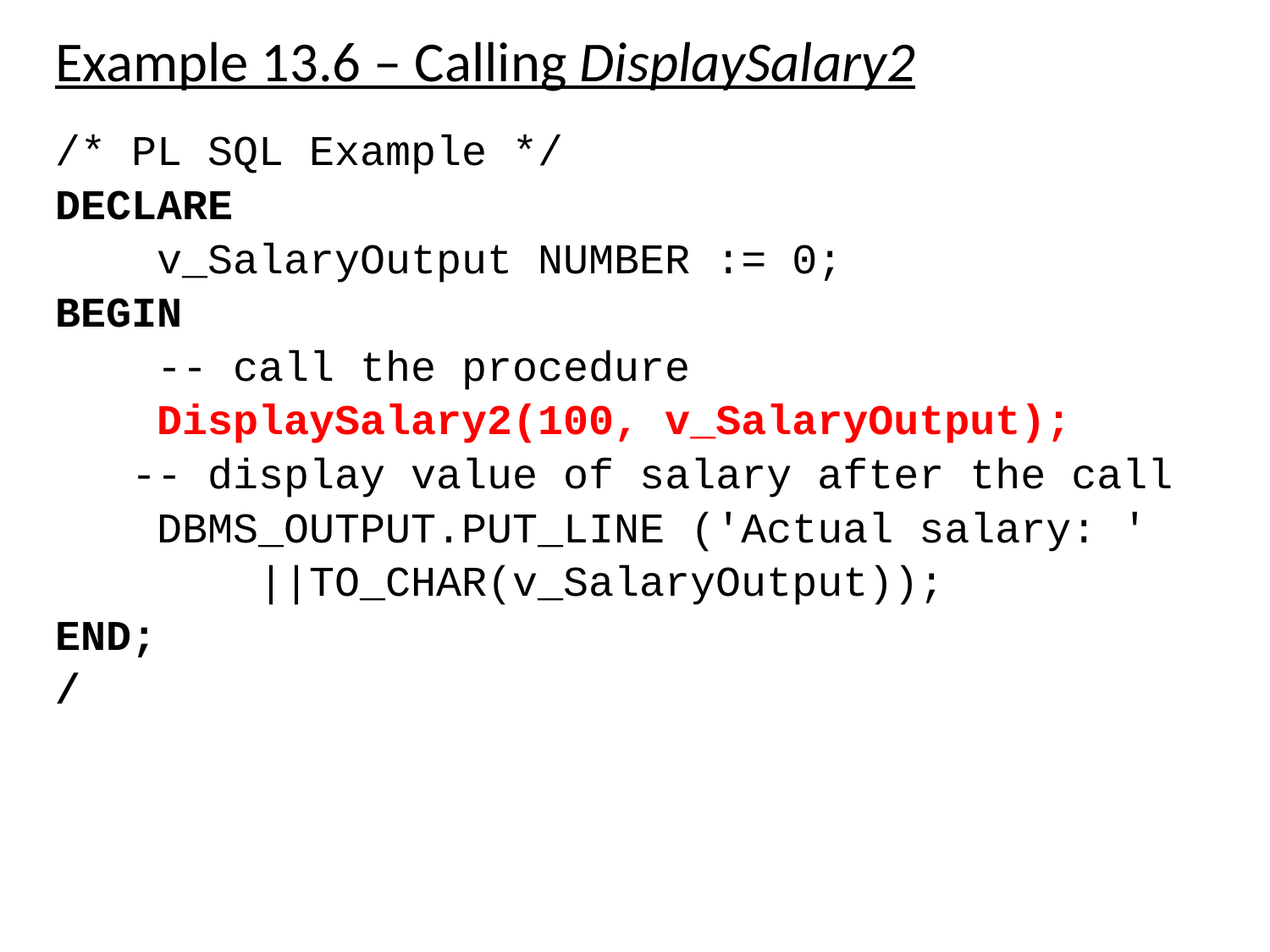

# Example 13.6 – Calling DisplaySalary2
/* PL SQL Example */
DECLARE
    v_SalaryOutput NUMBER := 0;
BEGIN
    -- call the procedure
    DisplaySalary2(100, v_SalaryOutput);
   -- display value of salary after the call
    DBMS_OUTPUT.PUT_LINE ('Actual salary: '
        ||TO_CHAR(v_SalaryOutput));
END;
/